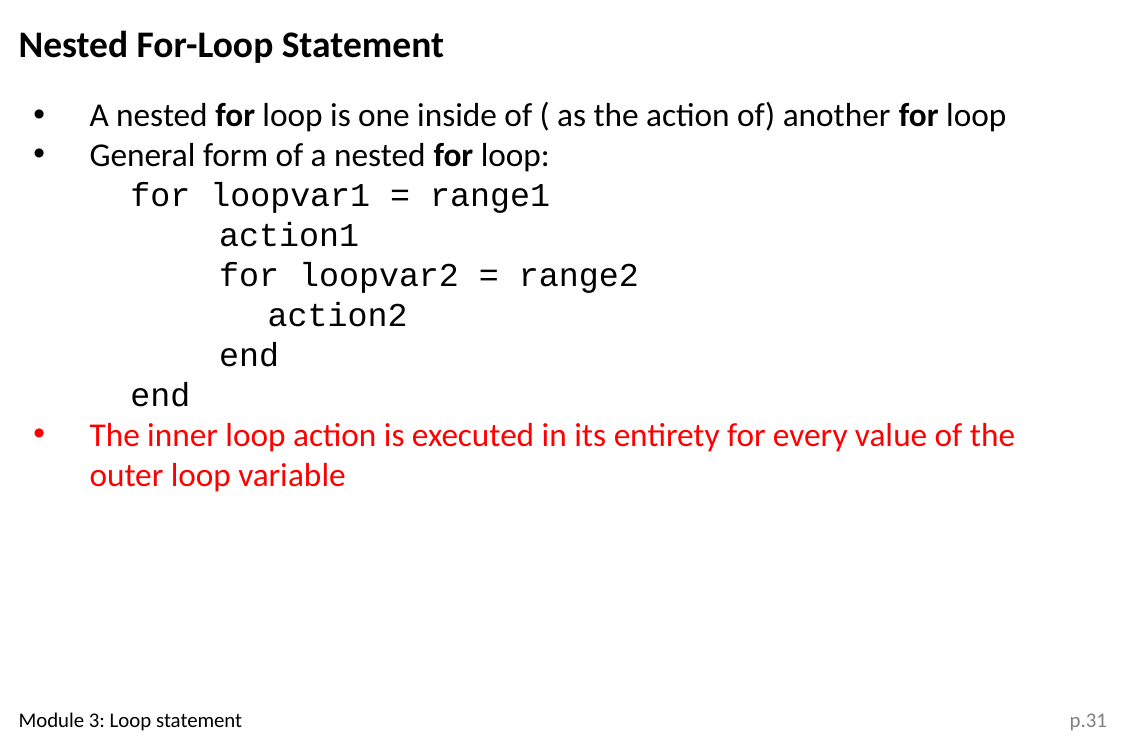

Nested For-Loop Statement
A nested for loop is one inside of ( as the action of) another for loop
General form of a nested for loop:
for loopvar1 = range1
  action1
  for loopvar2 = range2
  action2
  end
end
The inner loop action is executed in its entirety for every value of the outer loop variable
Module 3: Loop statement
p.31